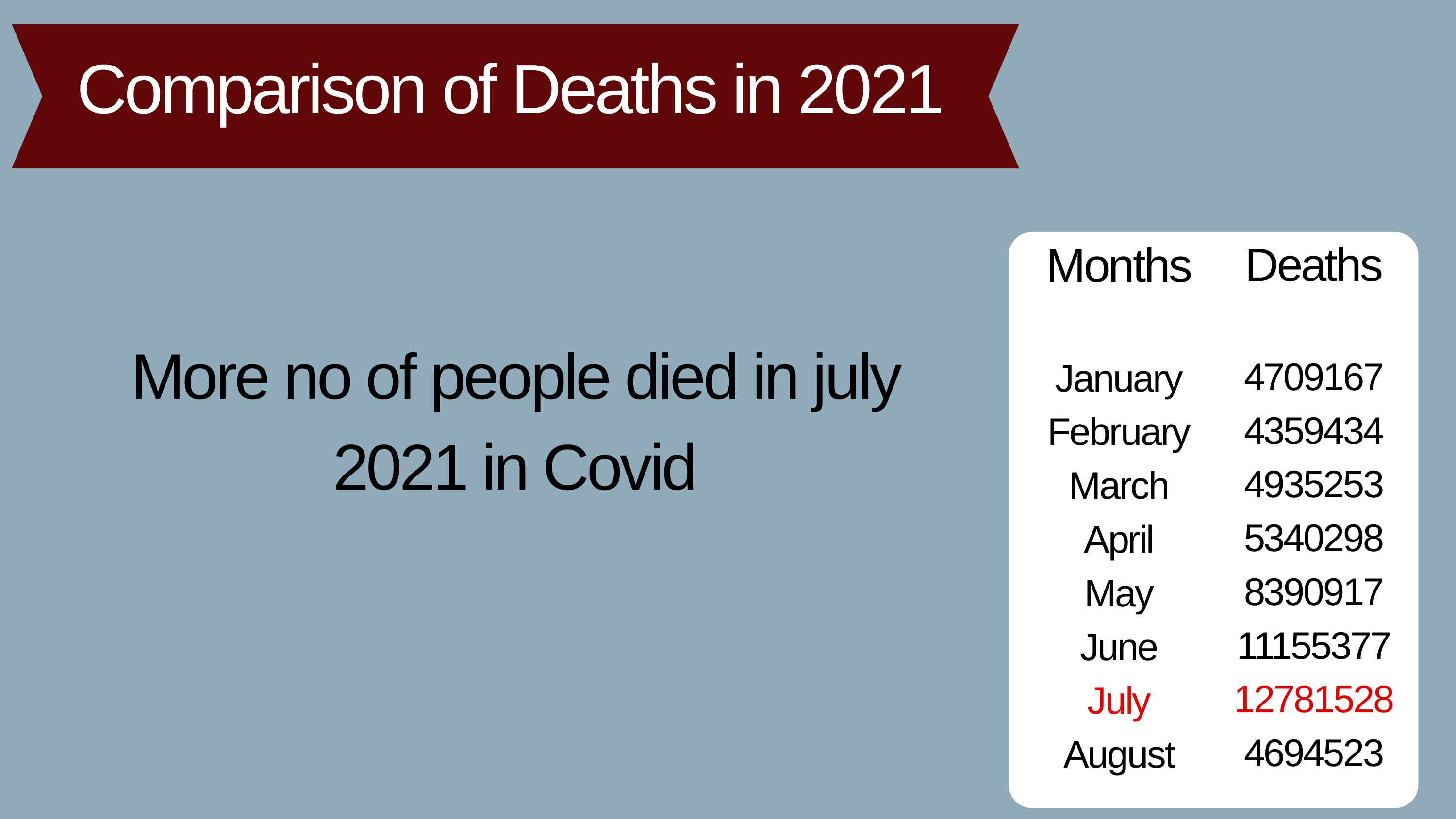

Comparison of Deaths in 2021
Months

January
February
March
April
May
June
July
August

Deaths

4709167
4359434
4935253
5340298
8390917
11155377
12781528
4694523

More no of people died in july 2021 in Covid